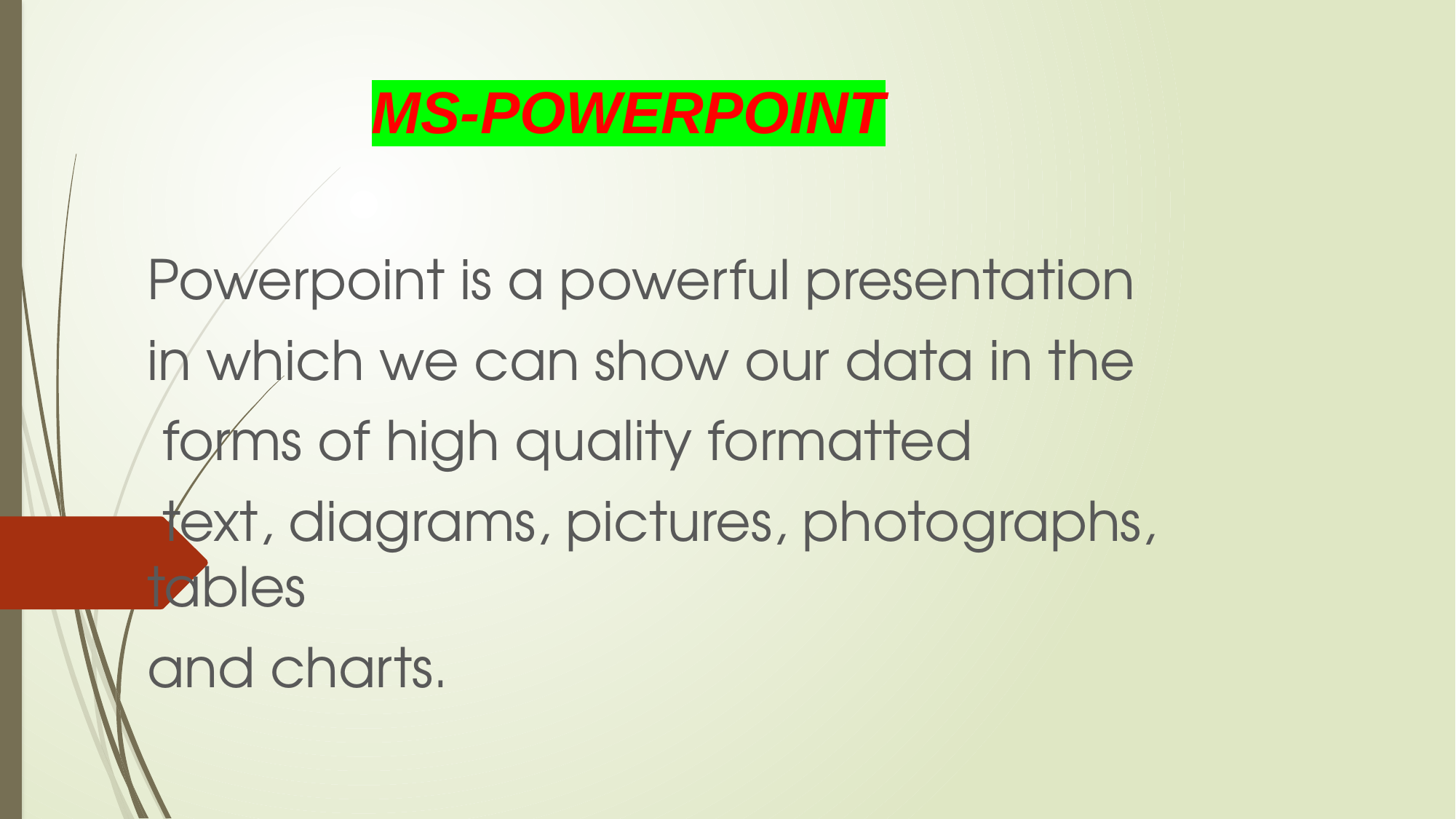

# MS-POWERPOINT
Powerpoint is a powerful presentation
in which we can show our data in the
 forms of high quality formatted
 text, diagrams, pictures, photographs, tables
and charts.